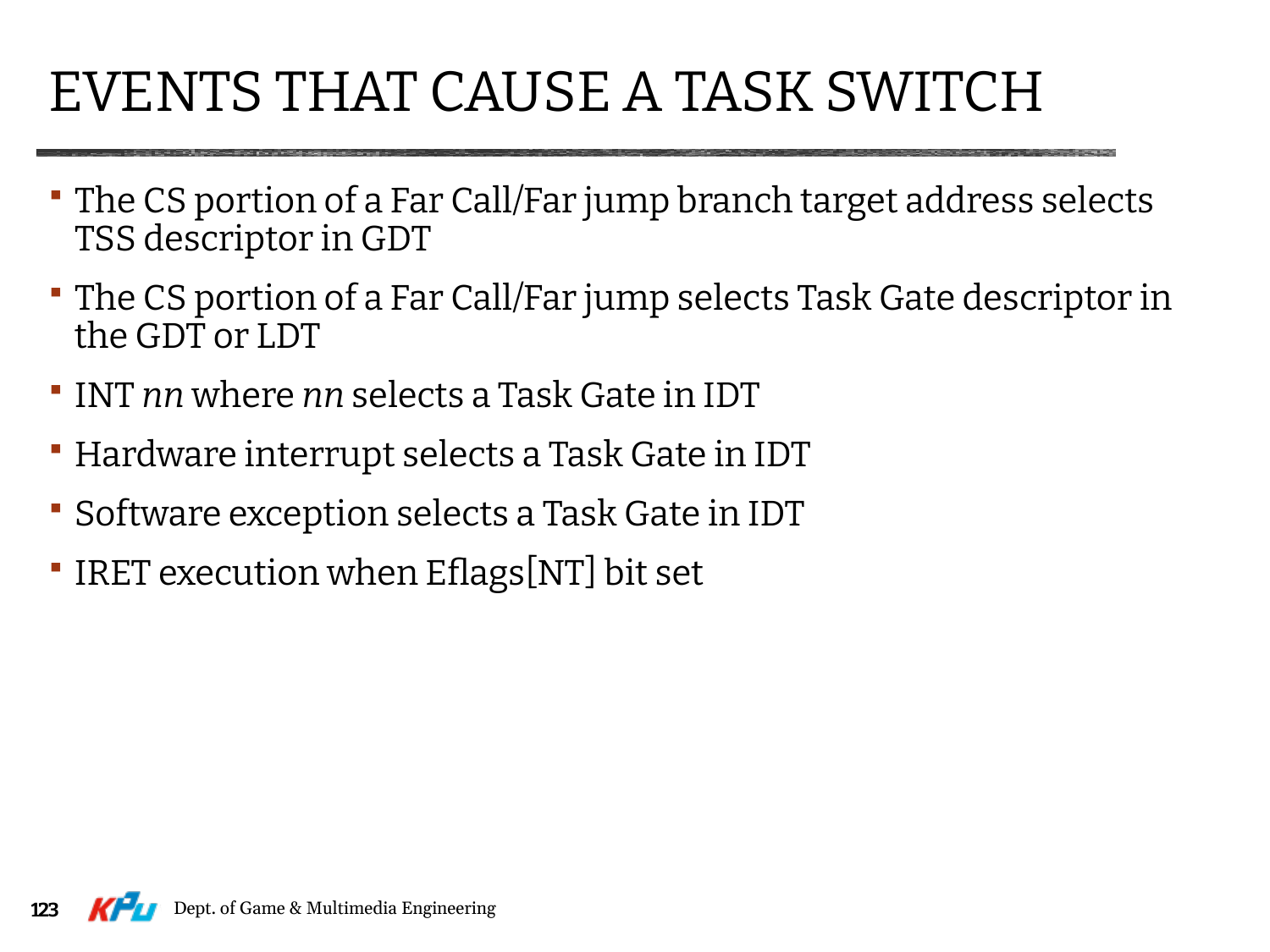

# Events that Cause a Task Switch
The CS portion of a Far Call/Far jump branch target address selects TSS descriptor in GDT
The CS portion of a Far Call/Far jump selects Task Gate descriptor in the GDT or LDT
INT nn where nn selects a Task Gate in IDT
Hardware interrupt selects a Task Gate in IDT
Software exception selects a Task Gate in IDT
IRET execution when Eflags[NT] bit set

Dept. of Game & Multimedia Engineering
123